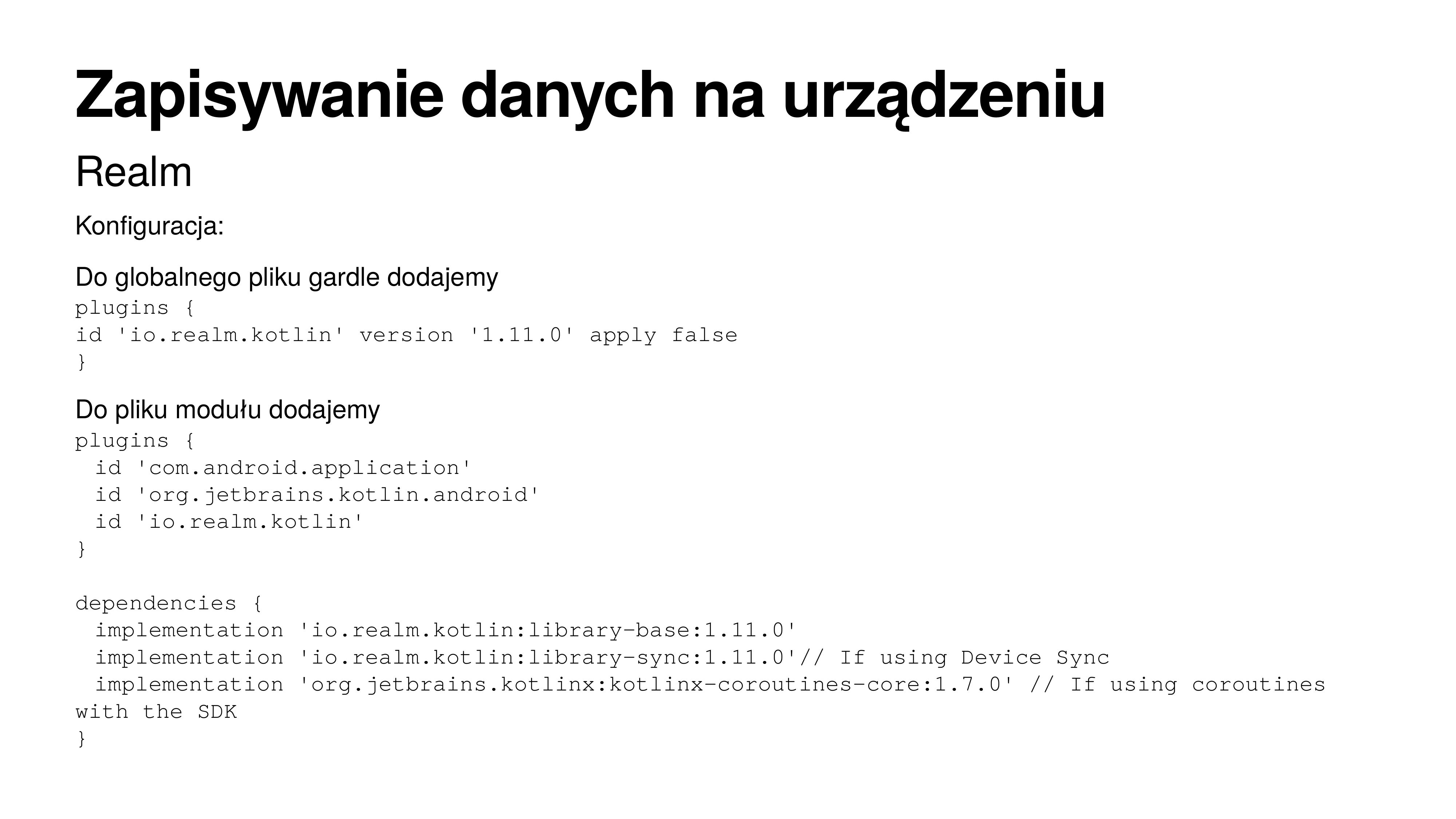

# Zapisywanie danych na urządzeniu
Realm
Konfiguracja:
Do globalnego pliku gardle dodajemy
plugins {
id 'io.realm.kotlin' version '1.11.0' apply false
}
Do pliku modułu dodajemy
plugins {
id 'com.android.application'
id 'org.jetbrains.kotlin.android'
id 'io.realm.kotlin'
}

dependencies {
implementation 'io.realm.kotlin:library-base:1.11.0'
implementation 'io.realm.kotlin:library-sync:1.11.0'// If using Device Sync
implementation 'org.jetbrains.kotlinx:kotlinx-coroutines-core:1.7.0' // If using coroutines with the SDK
}